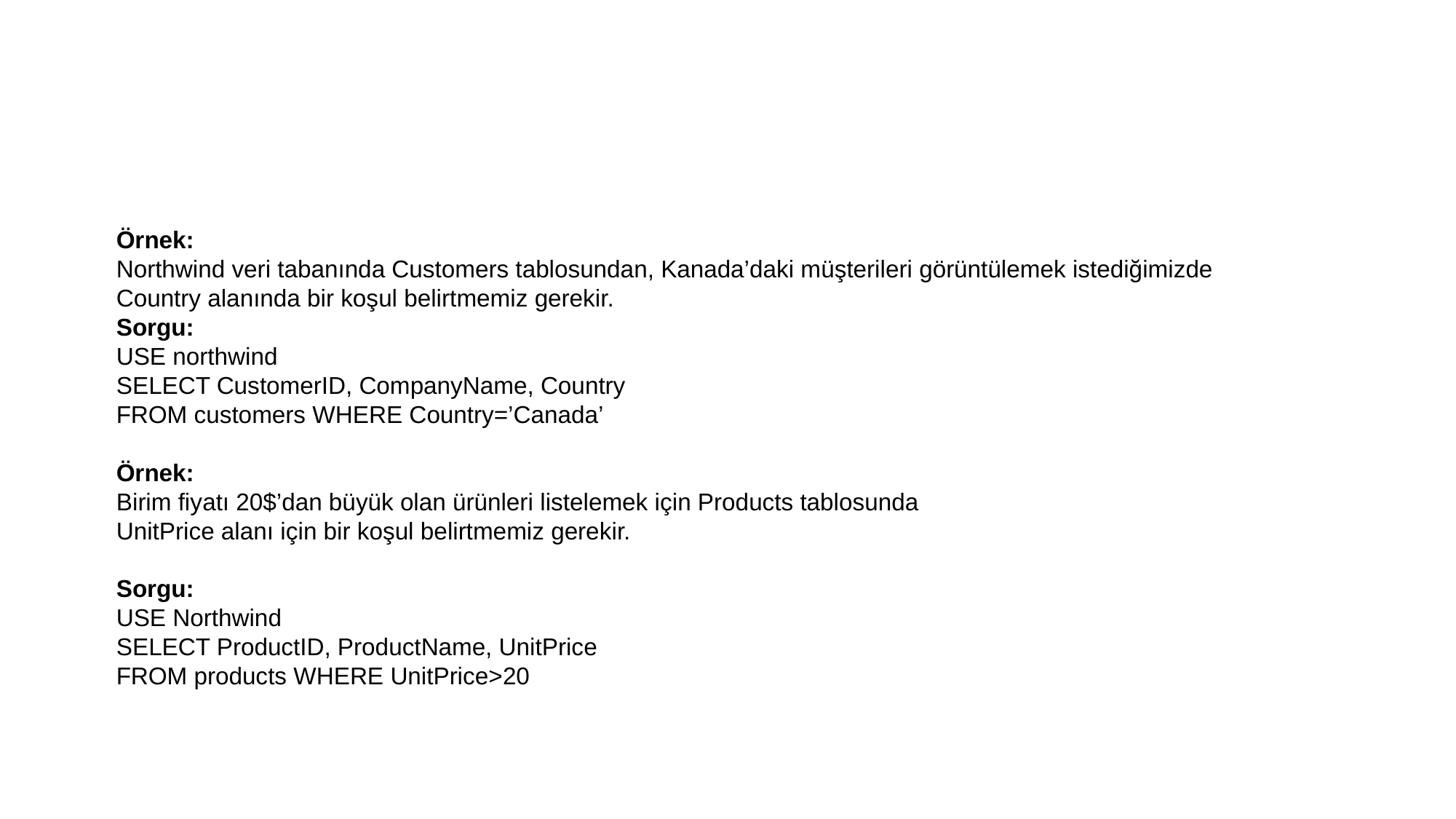

Örnek:
Northwind veri tabanında Customers tablosundan, Kanada’daki müşterileri görüntülemek istediğimizde
Country alanında bir koşul belirtmemiz gerekir.
Sorgu:
USE northwind
SELECT CustomerID, CompanyName, Country
FROM customers WHERE Country=’Canada’

Örnek:
Birim fiyatı 20$’dan büyük olan ürünleri listelemek için Products tablosunda
UnitPrice alanı için bir koşul belirtmemiz gerekir.

Sorgu:
USE Northwind
SELECT ProductID, ProductName, UnitPrice
FROM products WHERE UnitPrice>20